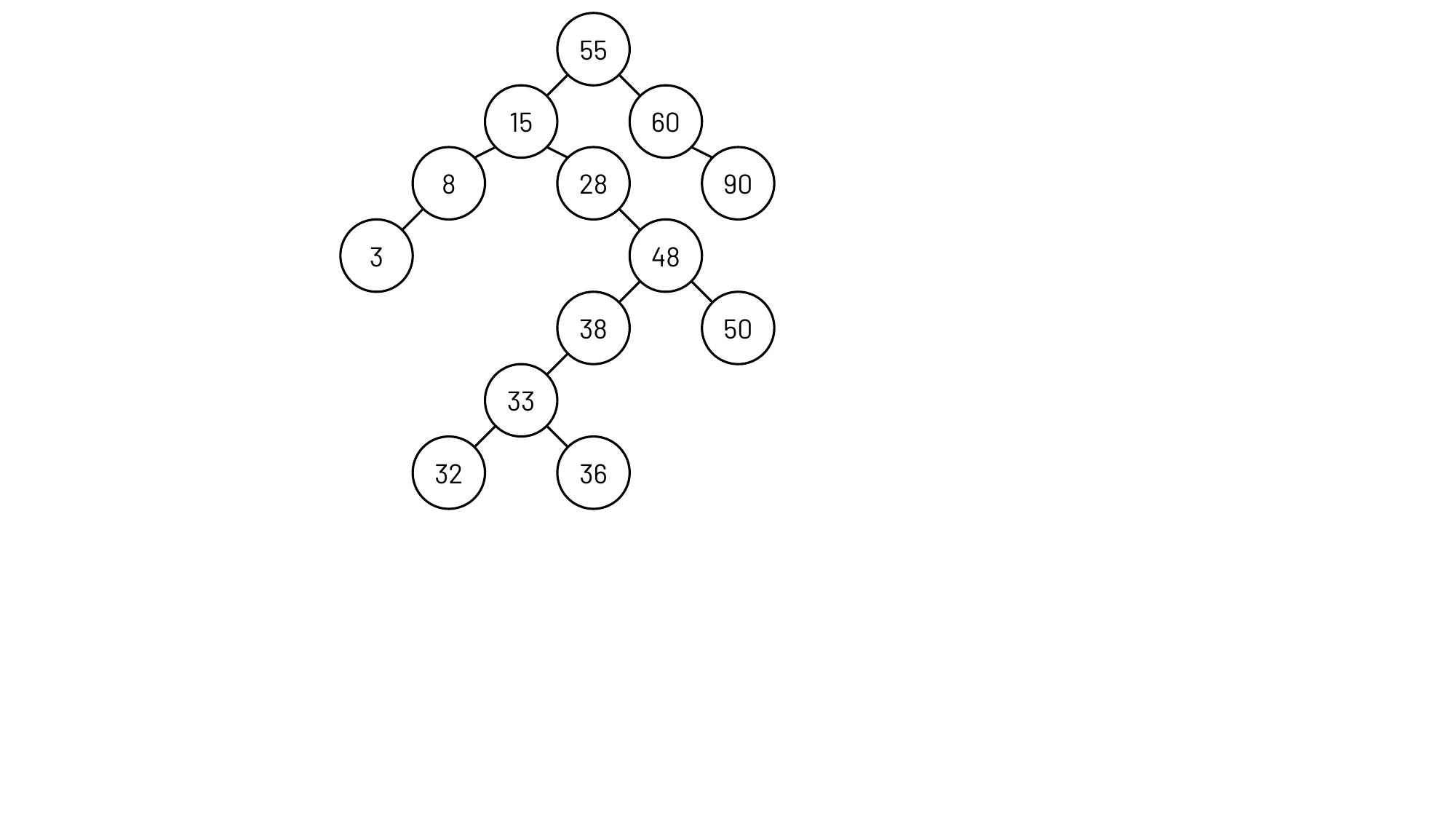

55
15
60
8
90
28
3
48
50
38
33
32
36